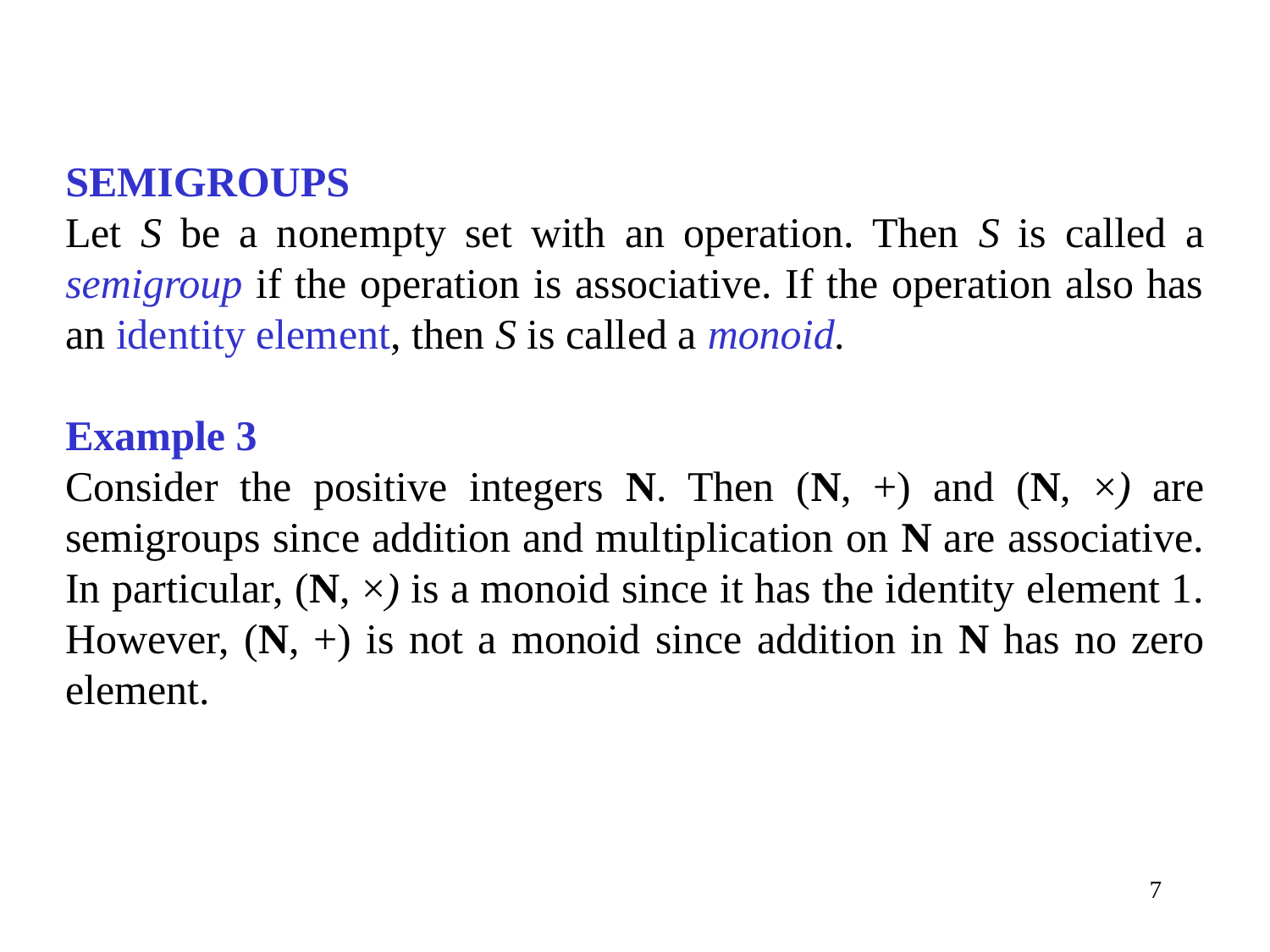

SEMIGROUPS
Let S be a nonempty set with an operation. Then S is called a semigroup if the operation is associative. If the operation also has an identity element, then S is called a monoid.

Example 3
Consider the positive integers N. Then (N, +) and (N, ×) are semigroups since addition and multiplication on N are associative. In particular, (N, ×) is a monoid since it has the identity element 1. However, (N, +) is not a monoid since addition in N has no zero element.
7